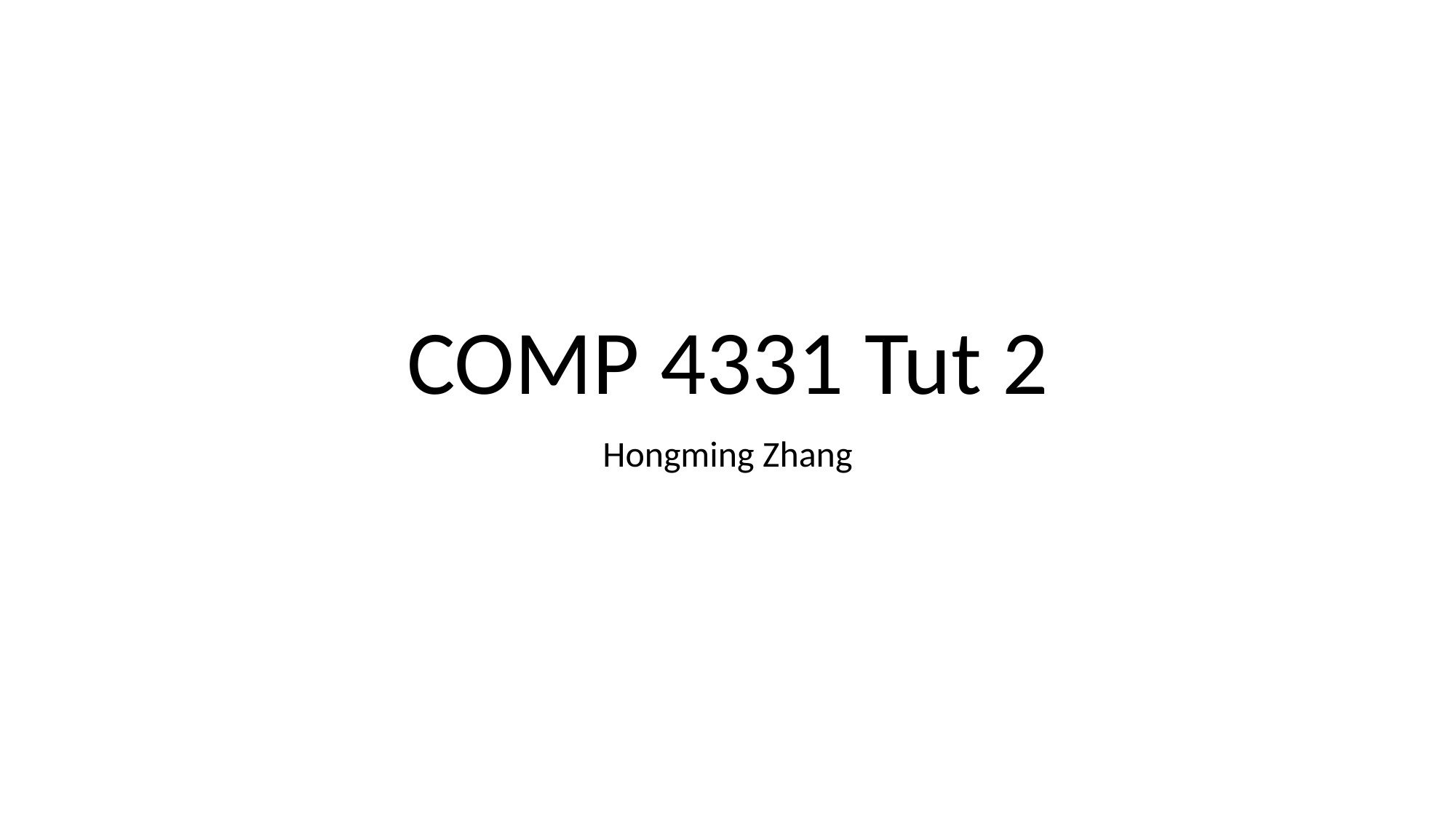

# COMP 4331 Tut 2
Hongming Zhang